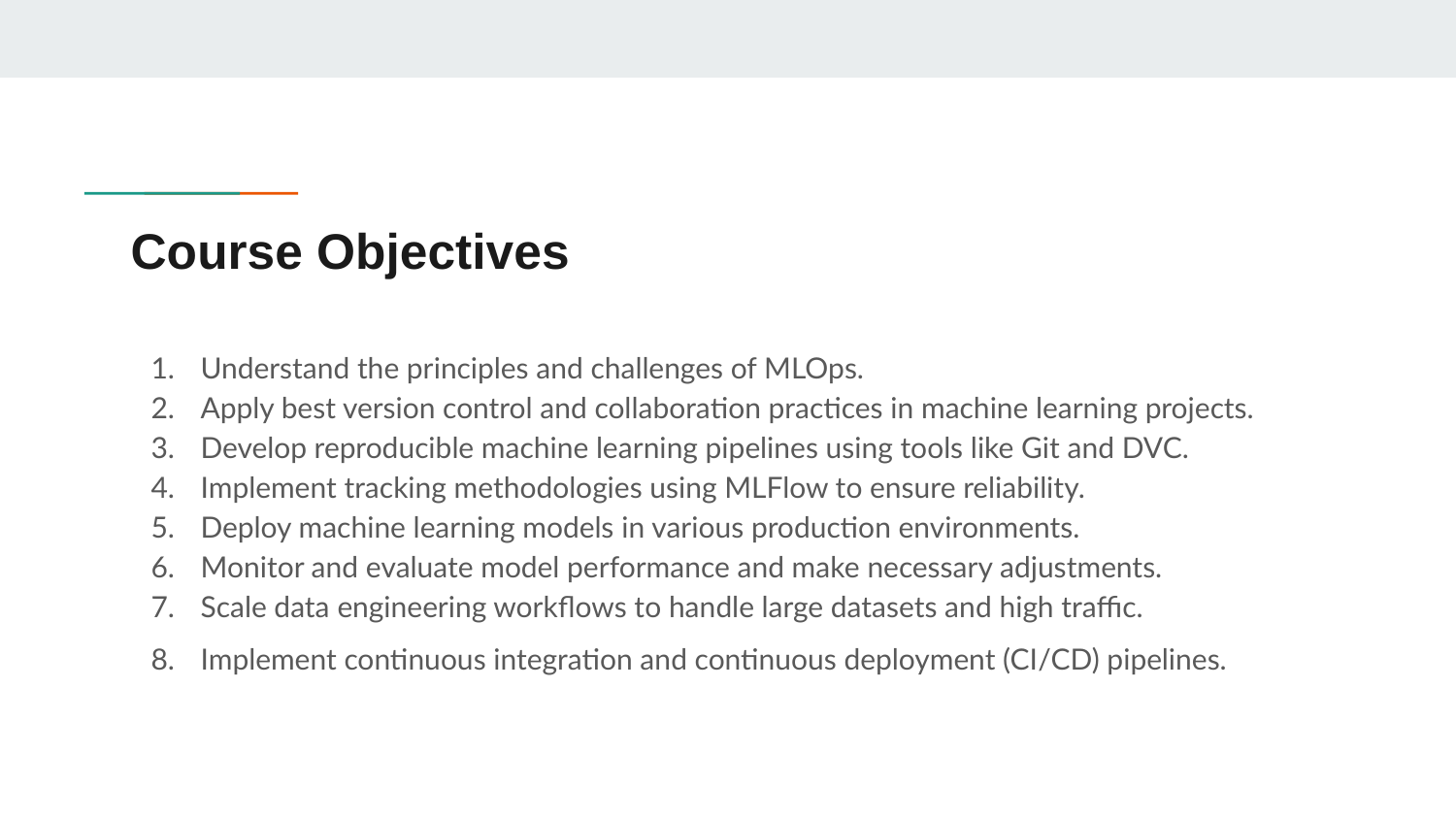

# Course Objectives
Understand the principles and challenges of MLOps.
Apply best version control and collaboration practices in machine learning projects.
Develop reproducible machine learning pipelines using tools like Git and DVC.
Implement tracking methodologies using MLFlow to ensure reliability.
Deploy machine learning models in various production environments.
Monitor and evaluate model performance and make necessary adjustments.
Scale data engineering workflows to handle large datasets and high traffic.
Implement continuous integration and continuous deployment (CI/CD) pipelines.